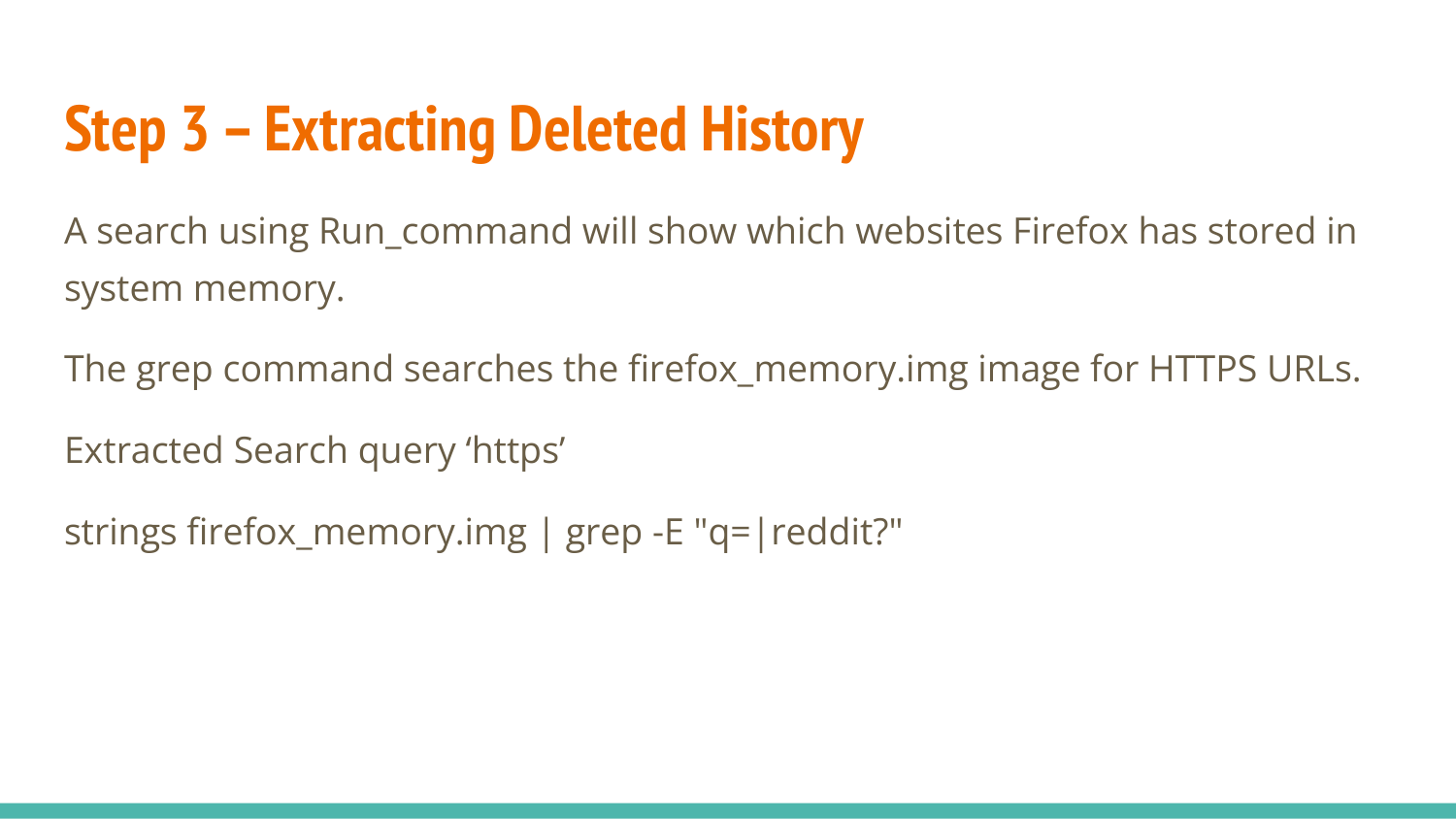

# Step 3 – Extracting Deleted History
A search using Run_command will show which websites Firefox has stored in system memory.
The grep command searches the firefox_memory.img image for HTTPS URLs.
Extracted Search query ‘https’
strings firefox_memory.img | grep -E "q=|reddit?"